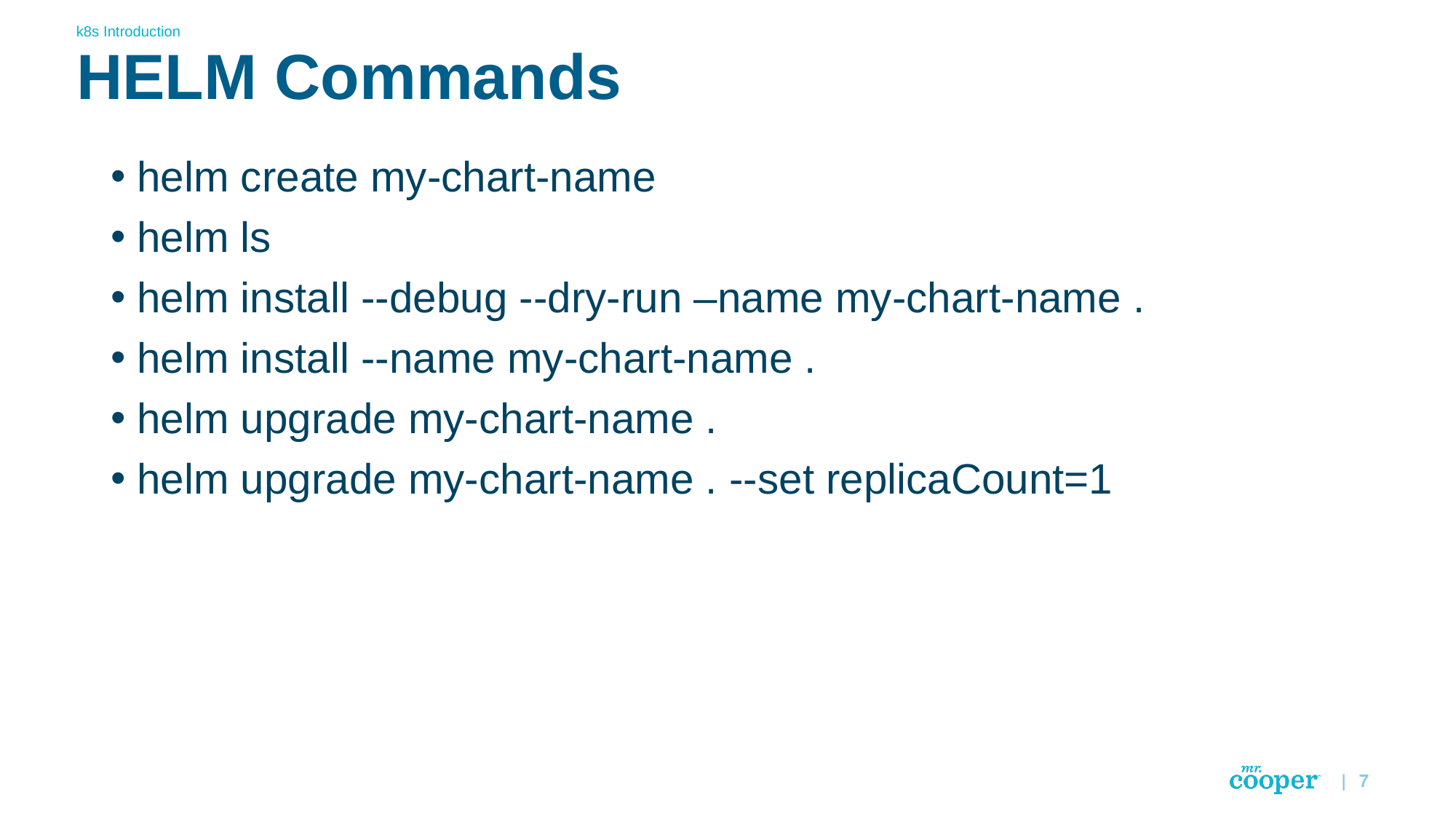

k8s Introduction
# HELM Commands
helm create my-chart-name
helm ls
helm install --debug --dry-run –name my-chart-name .
helm install --name my-chart-name .
helm upgrade my-chart-name .
helm upgrade my-chart-name . --set replicaCount=1